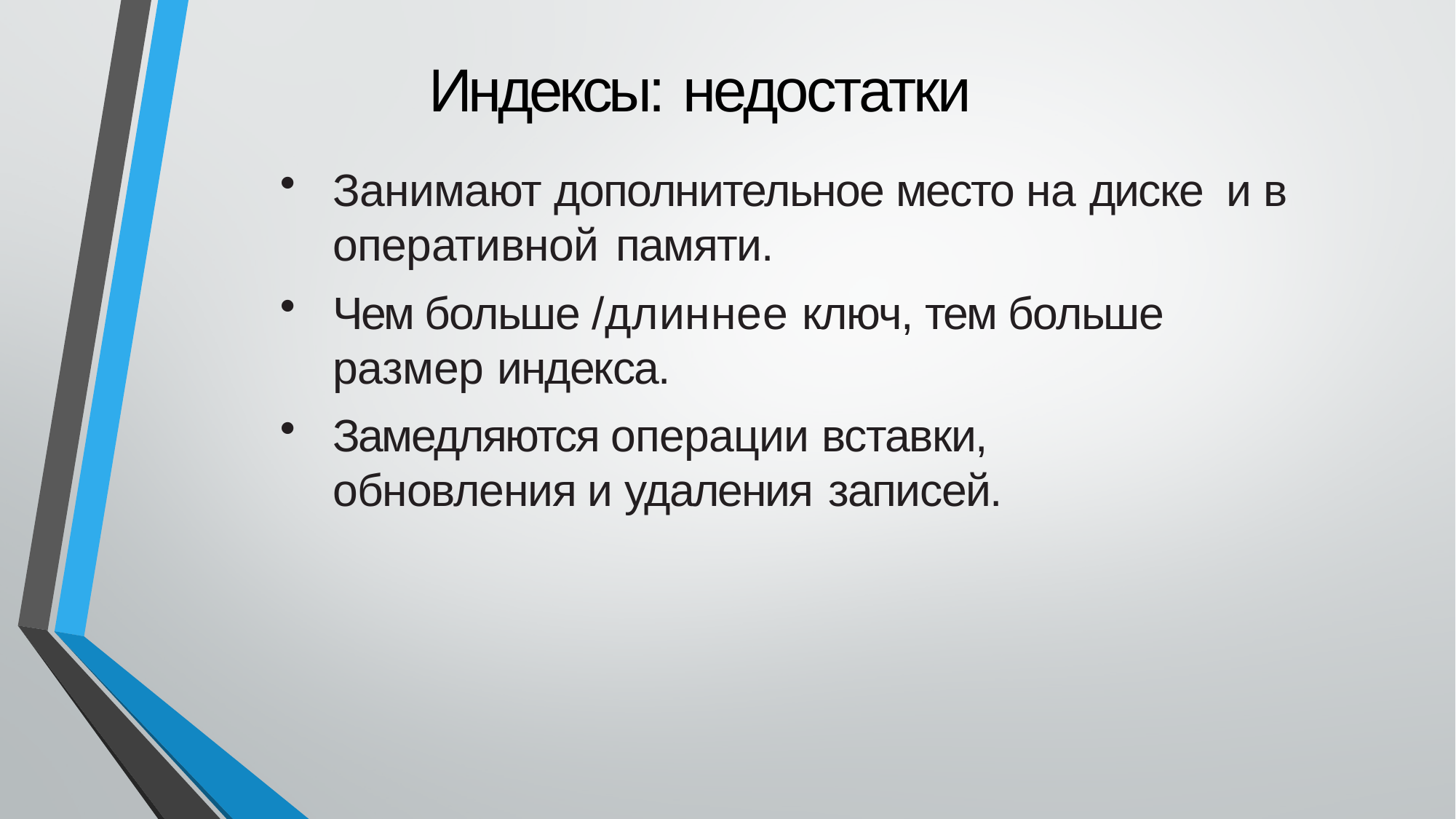

# Индексы: недостатки
Занимают дополнительное место на диске  и в оперативной памяти.
Чем больше /длиннее ключ, тем больше  размер индекса.
Замедляются операции вставки,  обновления и удаления записей.